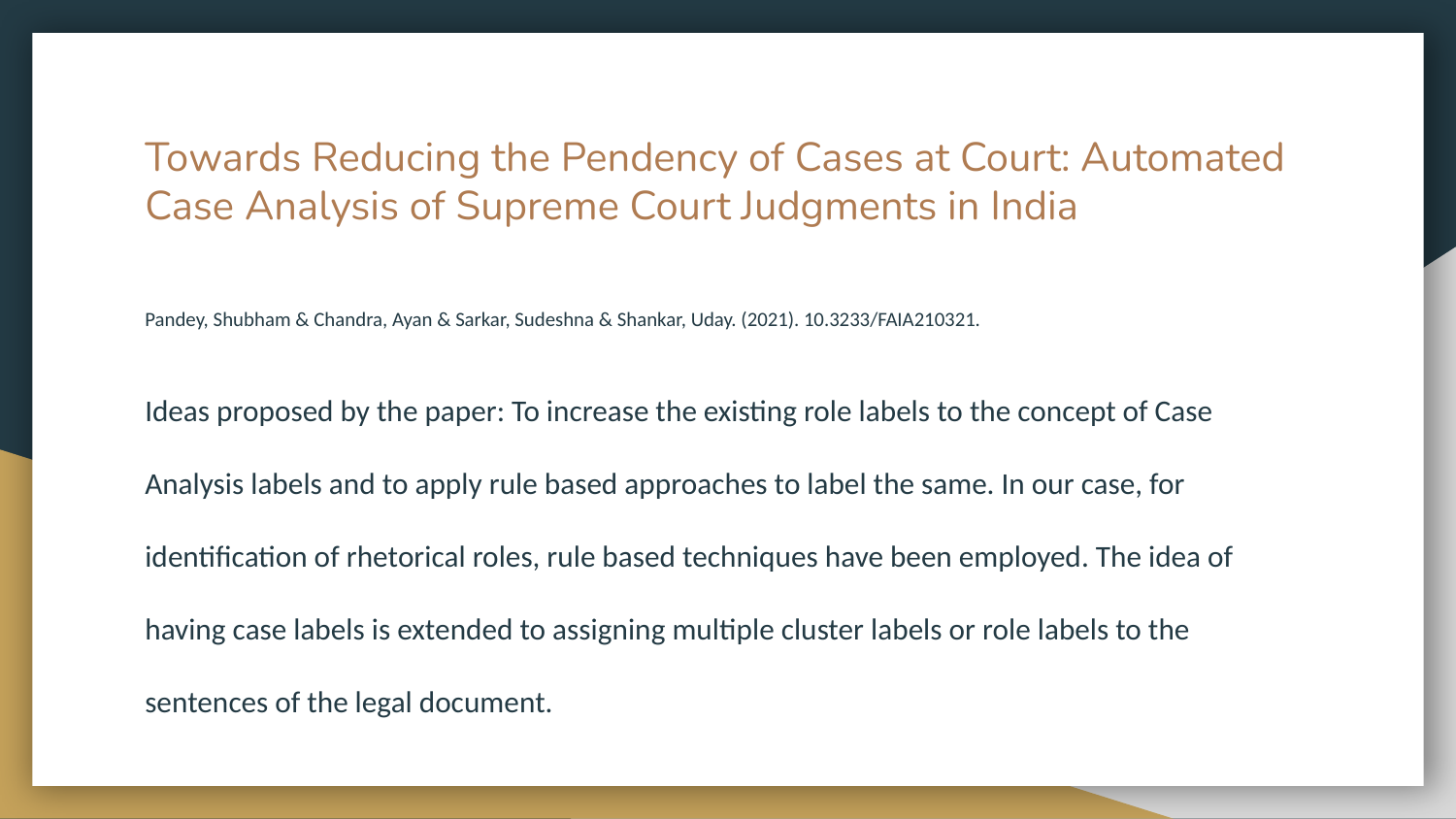

# Towards Reducing the Pendency of Cases at Court: Automated Case Analysis of Supreme Court Judgments in India
Pandey, Shubham & Chandra, Ayan & Sarkar, Sudeshna & Shankar, Uday. (2021). 10.3233/FAIA210321.
Ideas proposed by the paper: To increase the existing role labels to the concept of Case Analysis labels and to apply rule based approaches to label the same. In our case, for identification of rhetorical roles, rule based techniques have been employed. The idea of having case labels is extended to assigning multiple cluster labels or role labels to the sentences of the legal document.